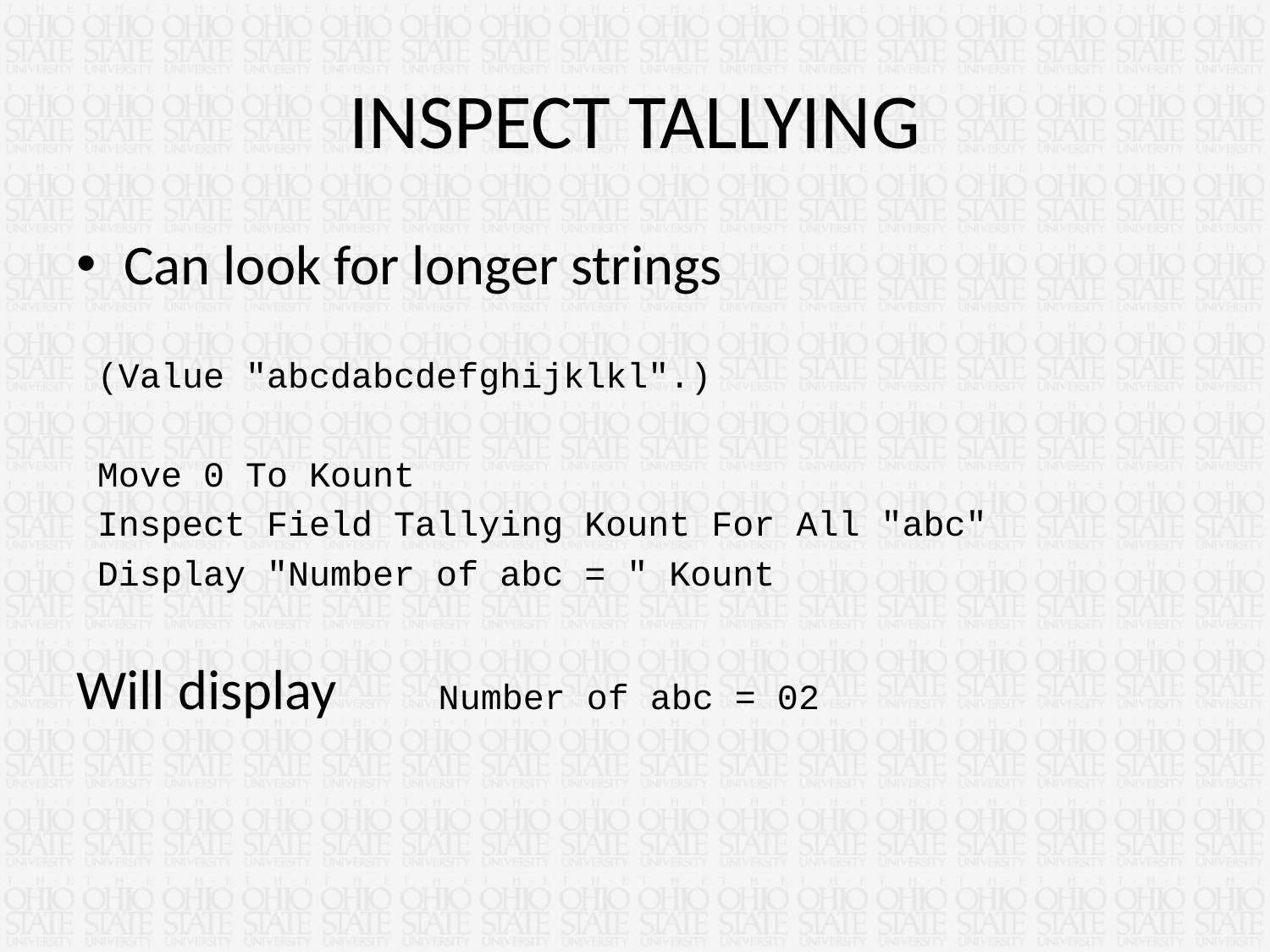

# INSPECT TALLYING
Can look for longer strings

 (Value "abcdabcdefghijklkl".)

 Move 0 To Kount
 Inspect Field Tallying Kount For All "abc"
 Display "Number of abc = " Kount

Will display        Number of abc = 02